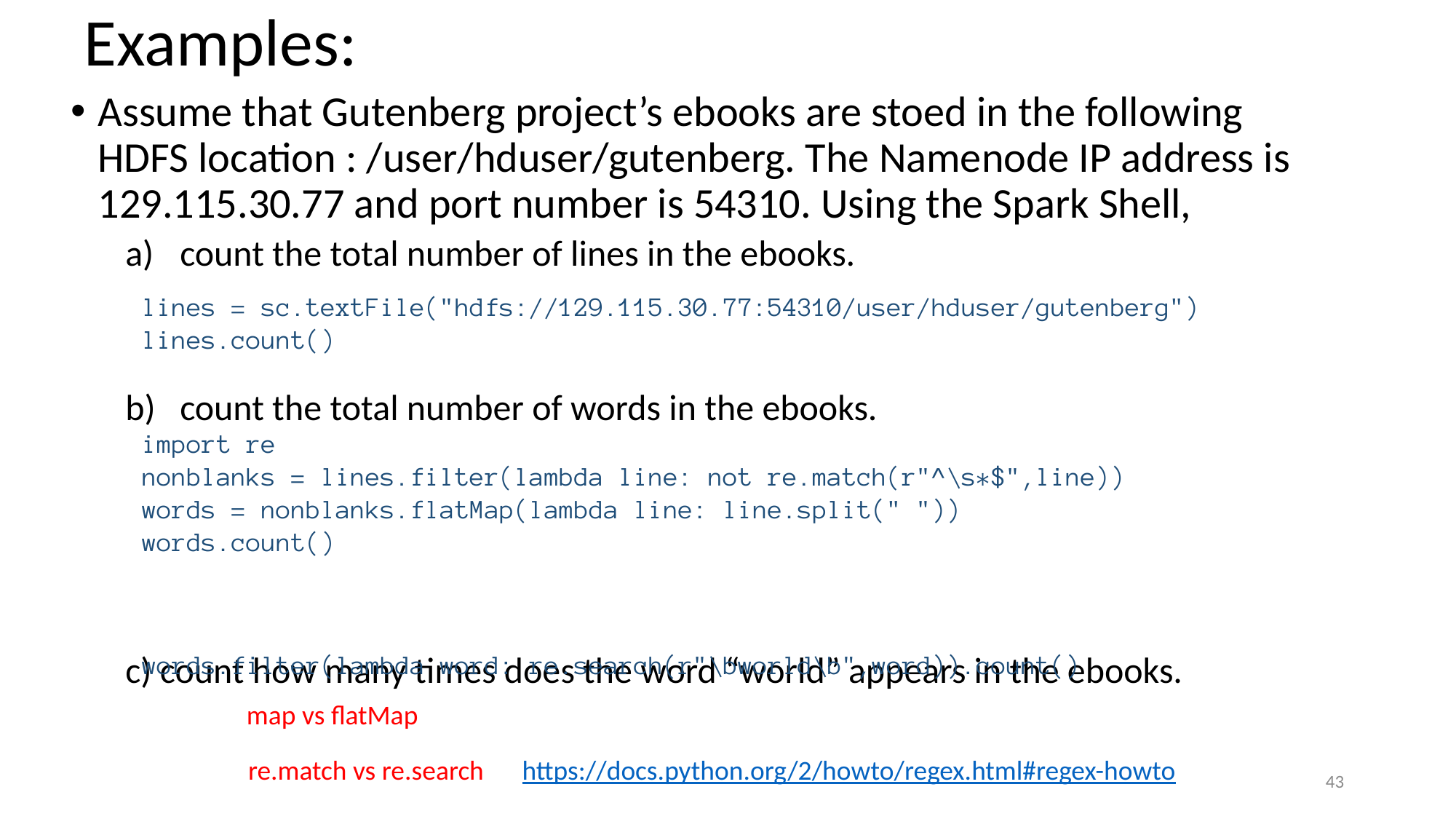

# Examples:
Assume that Gutenberg project’s ebooks are stoed in the following  HDFS location : /user/hduser/gutenberg. The Namenode IP address is 129.115.30.77 and port number is 54310. Using the Spark Shell,
count the total number of lines in the ebooks.

count the total number of words in the ebooks.

c) count how many times does the word “world” appears in the ebooks.

lines = sc.textFile("hdfs://129.115.30.77:54310/user/hduser/gutenberg")
lines.count()
import re
nonblanks = lines.filter(lambda line: not re.match(r"^\s*$",line))
words = nonblanks.flatMap(lambda line: line.split(" "))
words.count()
words.filter(lambda word: re.search(r"\bworld\b",word)).count()
map vs flatMap
re.match vs re.search
https://docs.python.org/2/howto/regex.html#regex-howto

43